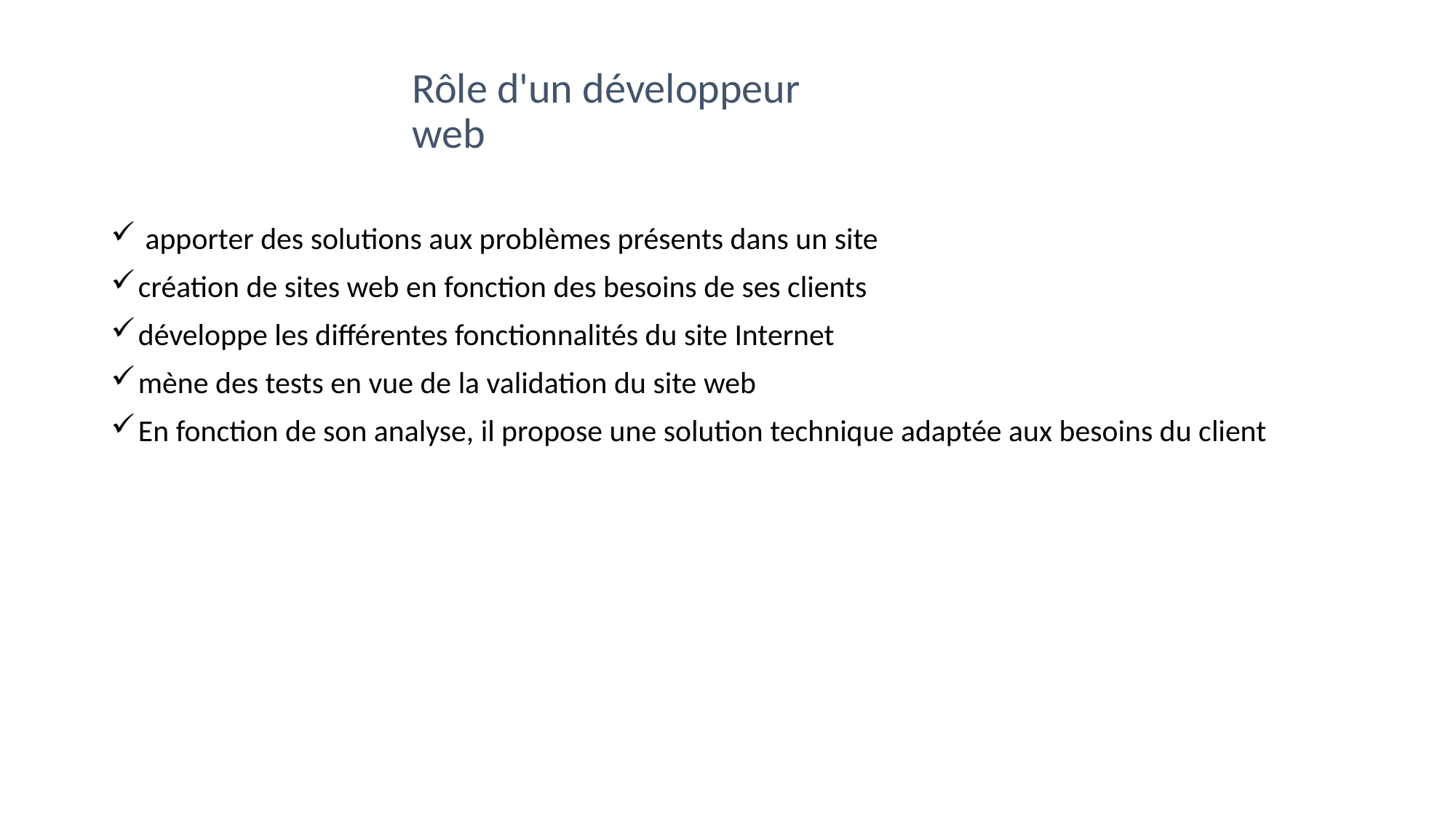

# Rôle d'un développeur web
 apporter des solutions aux problèmes présents dans un site
création de sites web en fonction des besoins de ses clients
développe les différentes fonctionnalités du site Internet
mène des tests en vue de la validation du site web
En fonction de son analyse, il propose une solution technique adaptée aux besoins du client